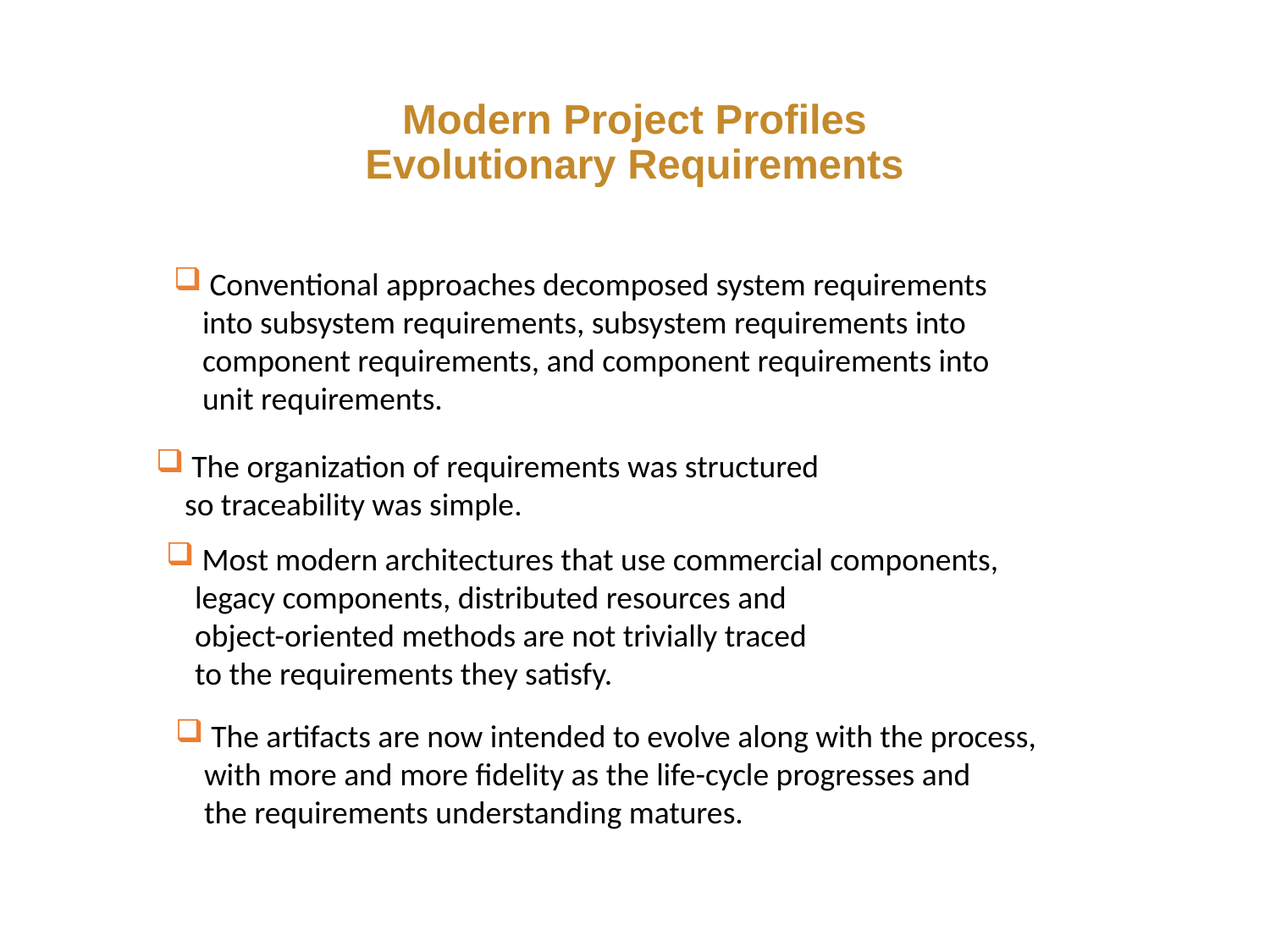

# Modern Project Profiles Evolutionary Requirements
 Conventional approaches decomposed system requirements
    into subsystem requirements, subsystem requirements into
    component requirements, and component requirements into
    unit requirements.
 The organization of requirements was structured
    so traceability was simple.
 Most modern architectures that use commercial components,
    legacy components, distributed resources and
    object-oriented methods are not trivially traced
    to the requirements they satisfy.
 The artifacts are now intended to evolve along with the process,
    with more and more fidelity as the life-cycle progresses and
    the requirements understanding matures.